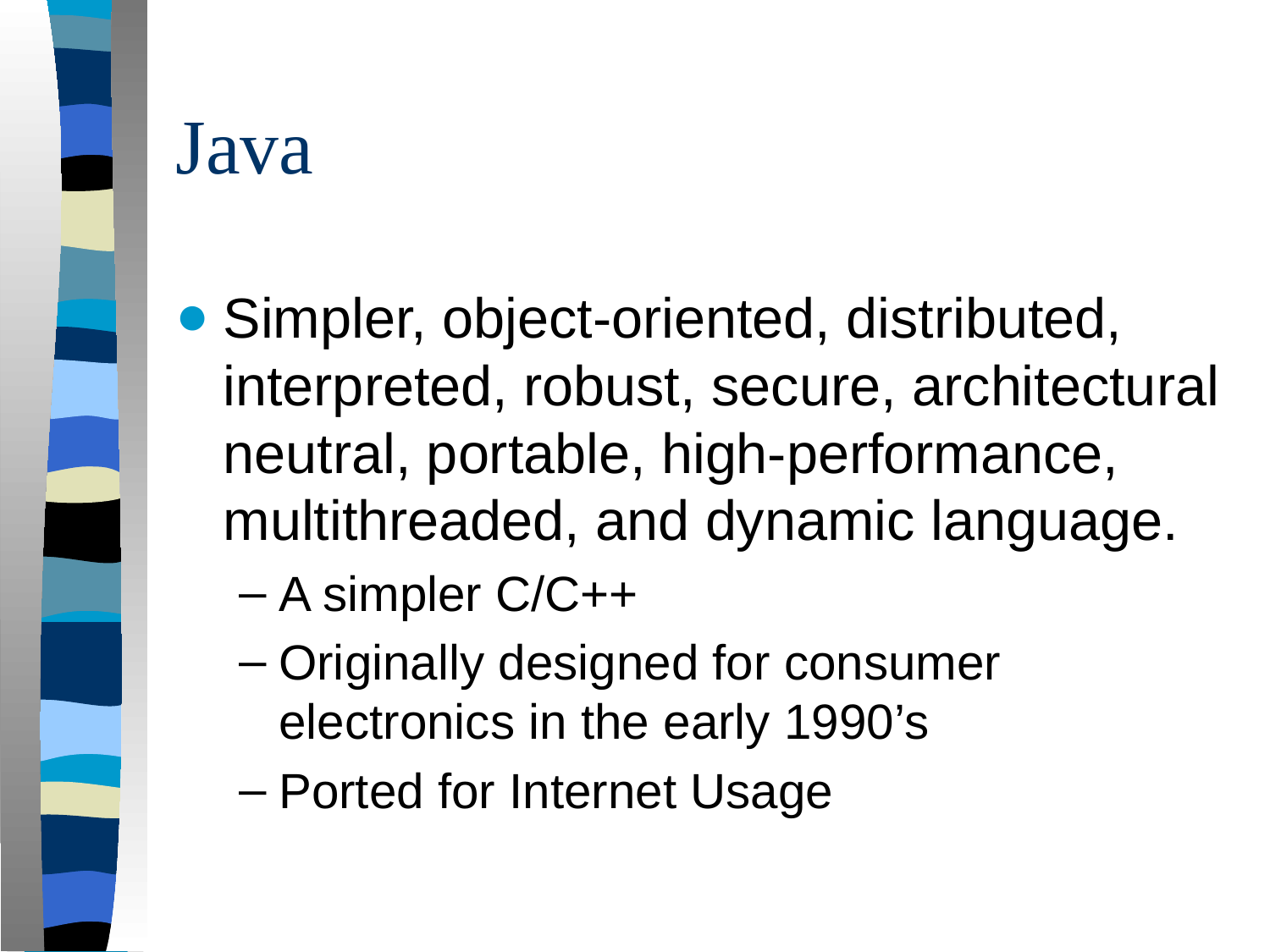

# Java
Simpler, object-oriented, distributed, interpreted, robust, secure, architectural neutral, portable, high-performance, multithreaded, and dynamic language.
A simpler C/C++
Originally designed for consumer electronics in the early 1990’s
Ported for Internet Usage